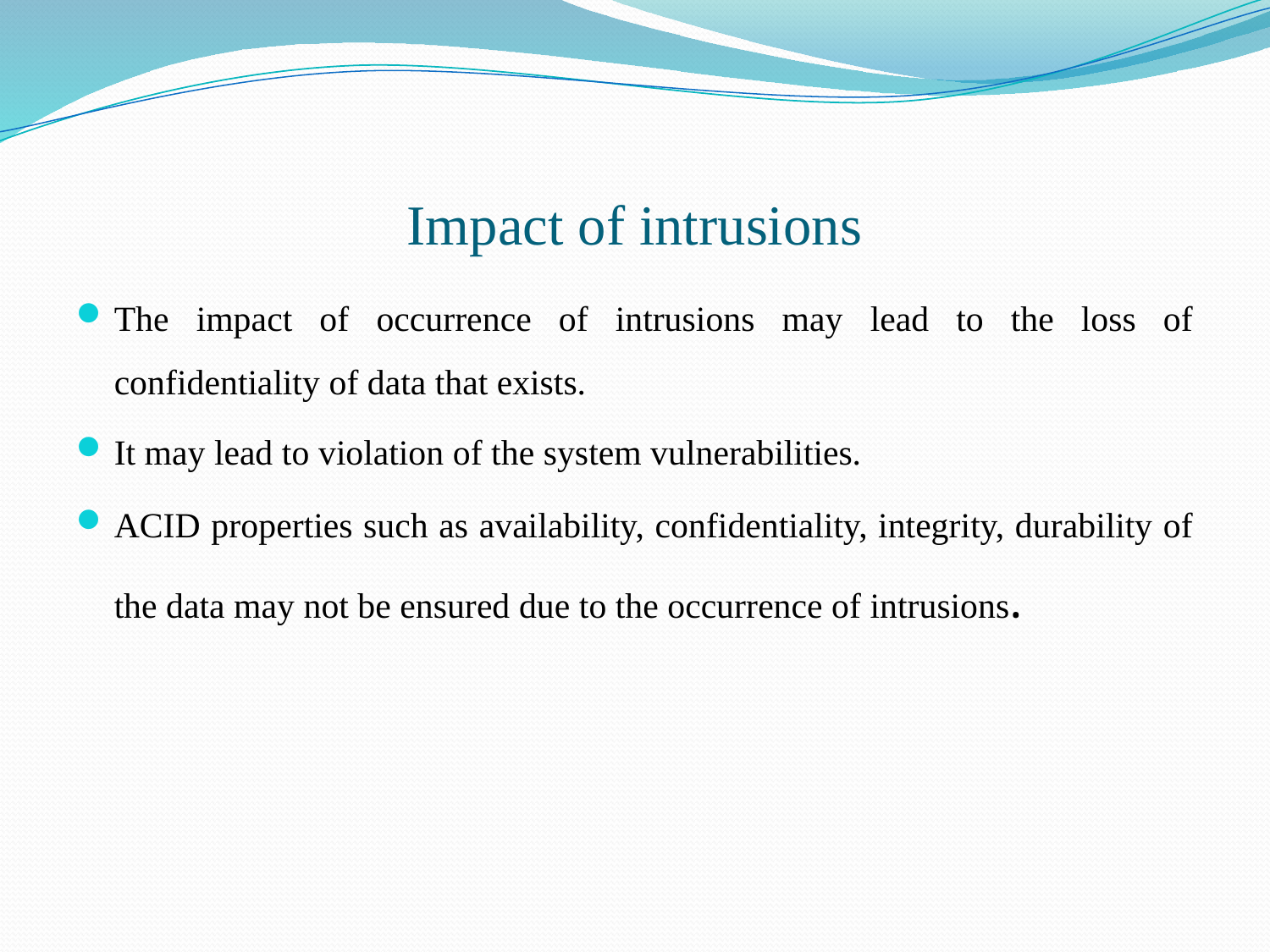

# Impact of intrusions
The impact of occurrence of intrusions may lead to the loss of confidentiality of data that exists.
It may lead to violation of the system vulnerabilities.
ACID properties such as availability, confidentiality, integrity, durability of the data may not be ensured due to the occurrence of intrusions.